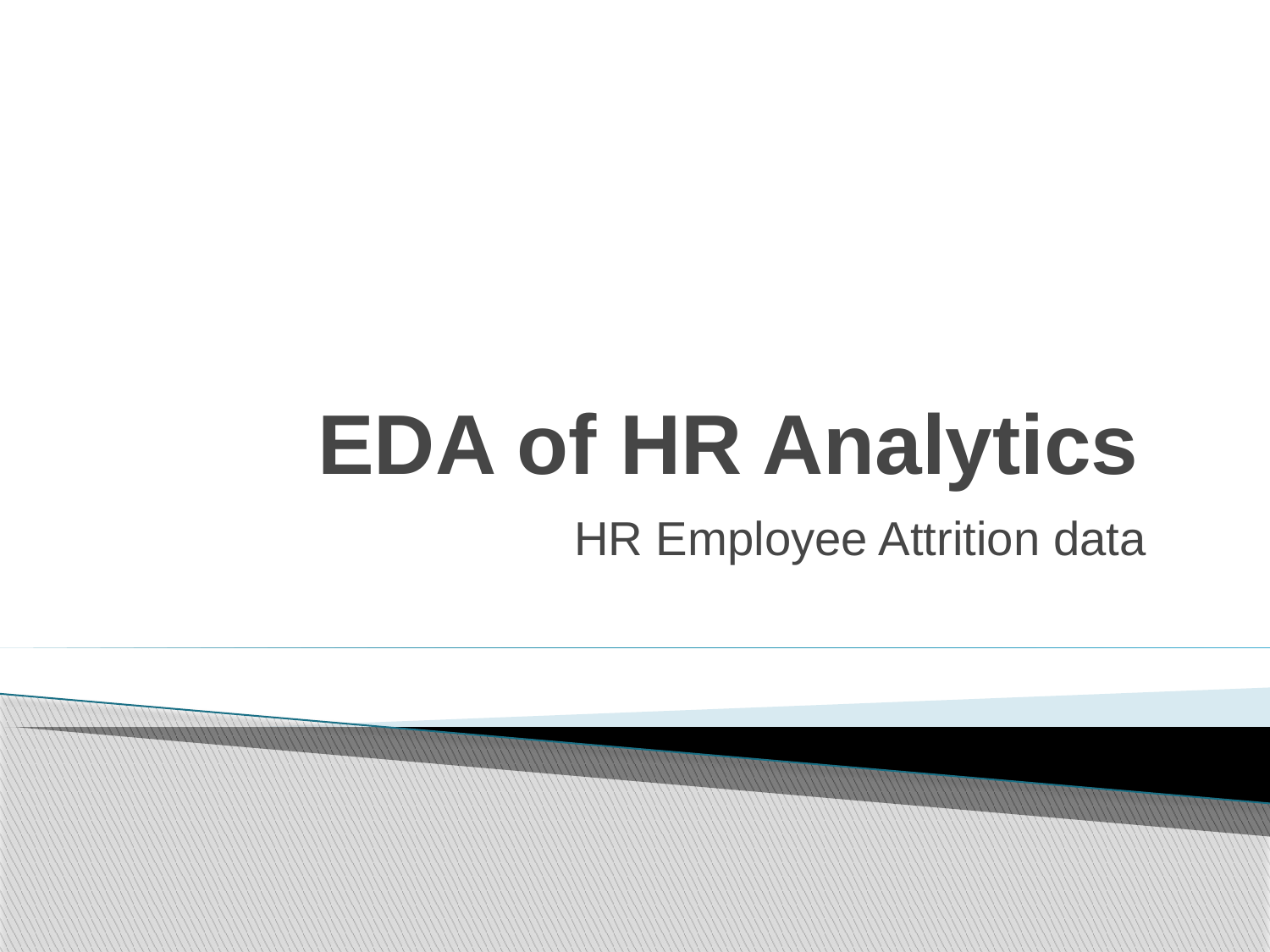

# EDA of HR Analytics
HR Employee Attrition data